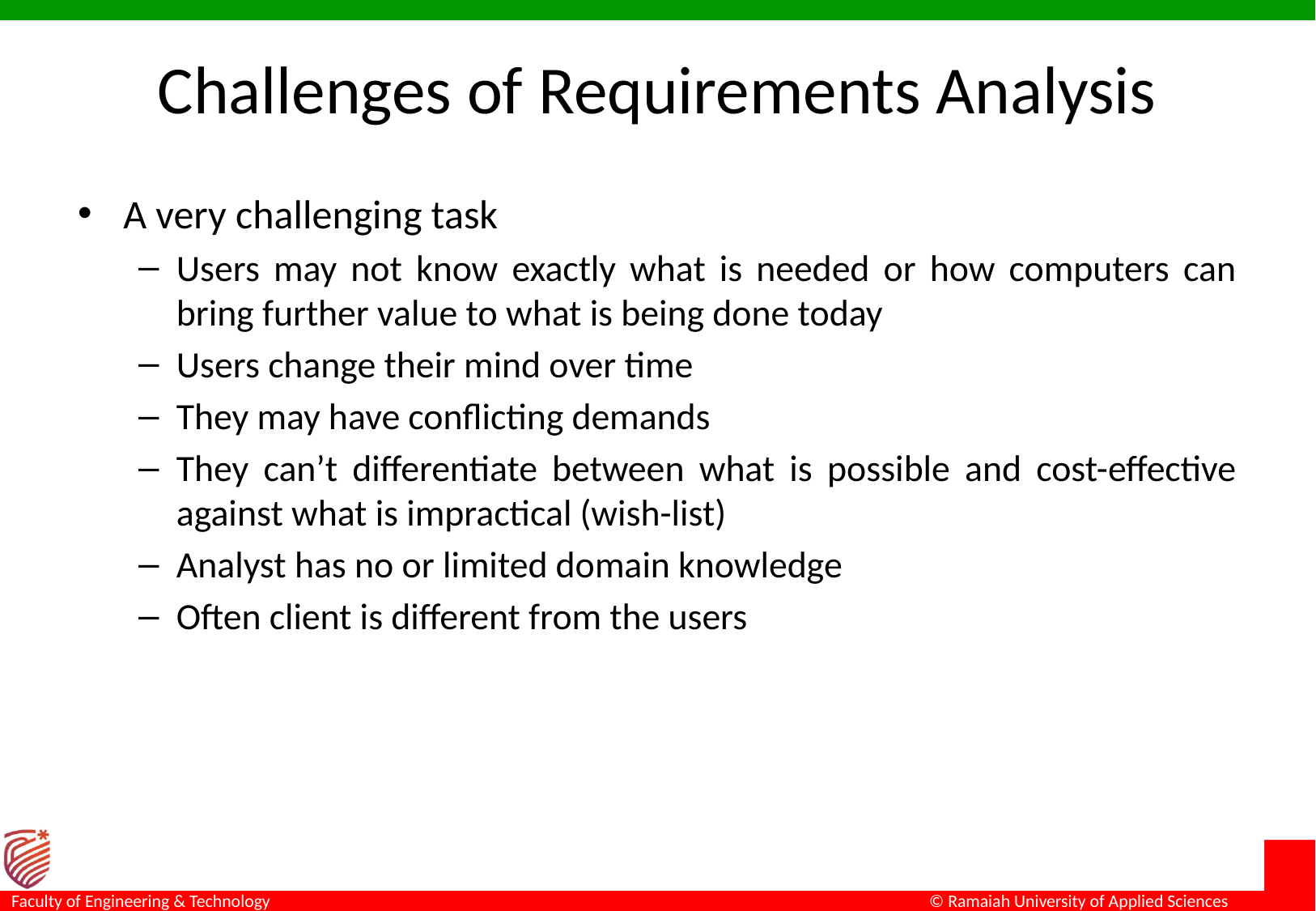

# Challenges of Requirements Analysis
A very challenging task
Users may not know exactly what is needed or how computers can bring further value to what is being done today
Users change their mind over time
They may have conflicting demands
They can’t differentiate between what is possible and cost-effective against what is impractical (wish-list)
Analyst has no or limited domain knowledge
Often client is different from the users